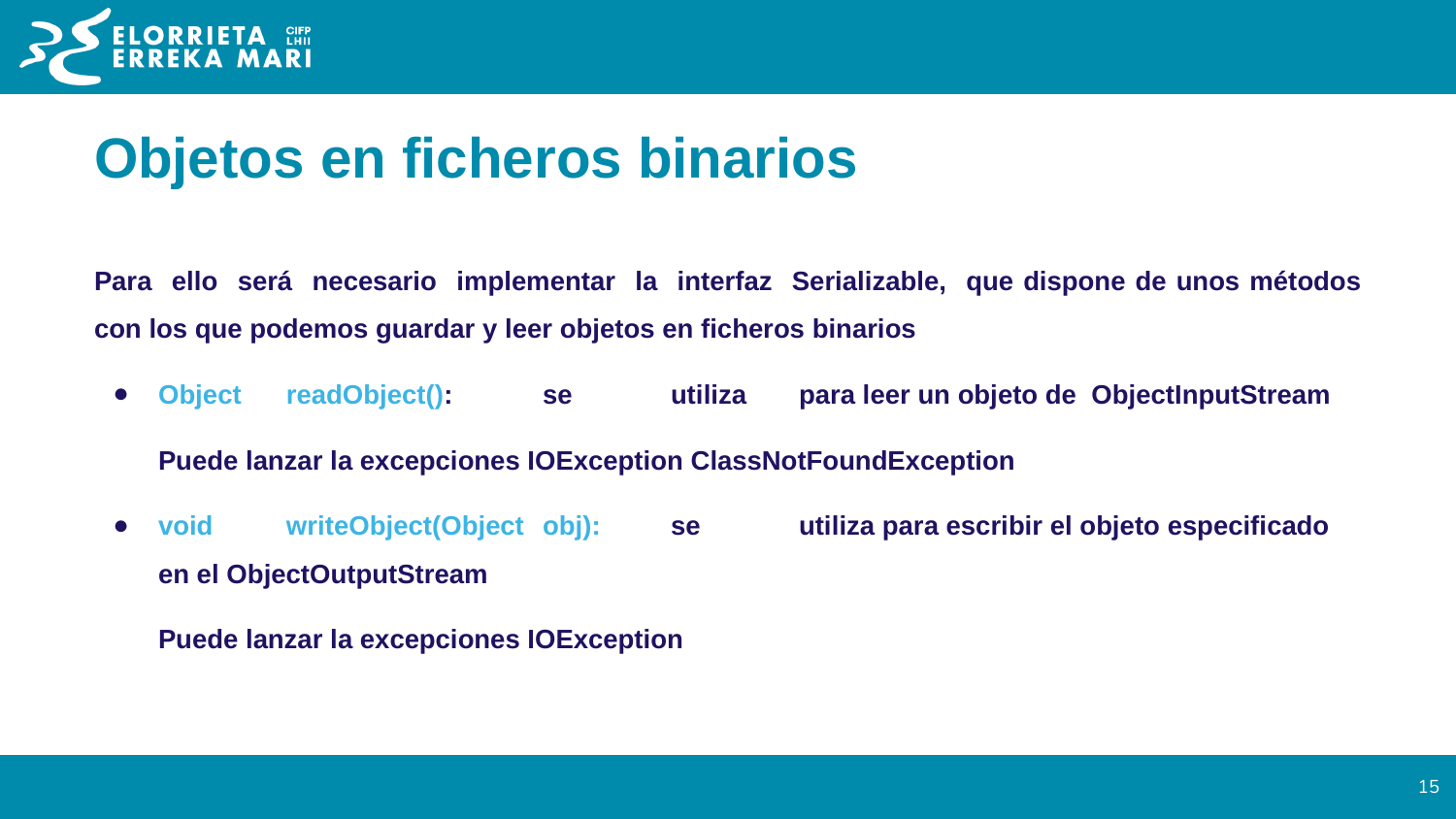

# Objetos en ficheros binarios
Para  ello  será  necesario  implementar  la  interfaz  Serializable,  que dispone de unos métodos con los que podemos guardar y leer objetos en ficheros binarios
Object	readObject():	se	utiliza	para leer un objeto de  ObjectInputStream
Puede lanzar la excepciones IOException ClassNotFoundException
void	writeObject(Object	obj):	se	utiliza para escribir el objeto especificado en el ObjectOutputStream
Puede lanzar la excepciones IOException
15